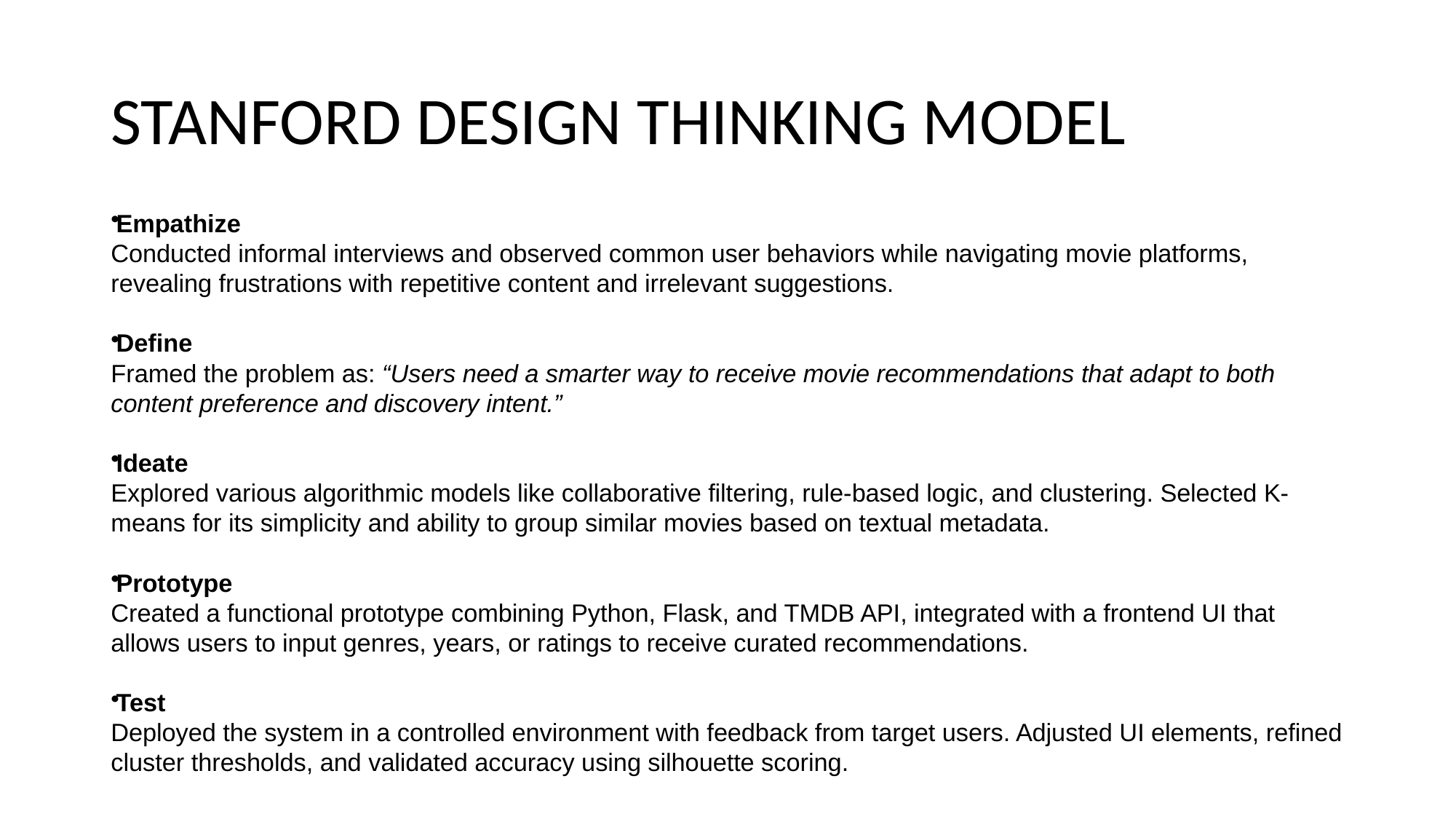

# STANFORD DESIGN THINKING MODEL
Empathize
Conducted informal interviews and observed common user behaviors while navigating movie platforms, revealing frustrations with repetitive content and irrelevant suggestions.
Define
Framed the problem as: “Users need a smarter way to receive movie recommendations that adapt to both content preference and discovery intent.”
Ideate
Explored various algorithmic models like collaborative filtering, rule-based logic, and clustering. Selected K-means for its simplicity and ability to group similar movies based on textual metadata.
Prototype
Created a functional prototype combining Python, Flask, and TMDB API, integrated with a frontend UI that allows users to input genres, years, or ratings to receive curated recommendations.
Test
Deployed the system in a controlled environment with feedback from target users. Adjusted UI elements, refined cluster thresholds, and validated accuracy using silhouette scoring.